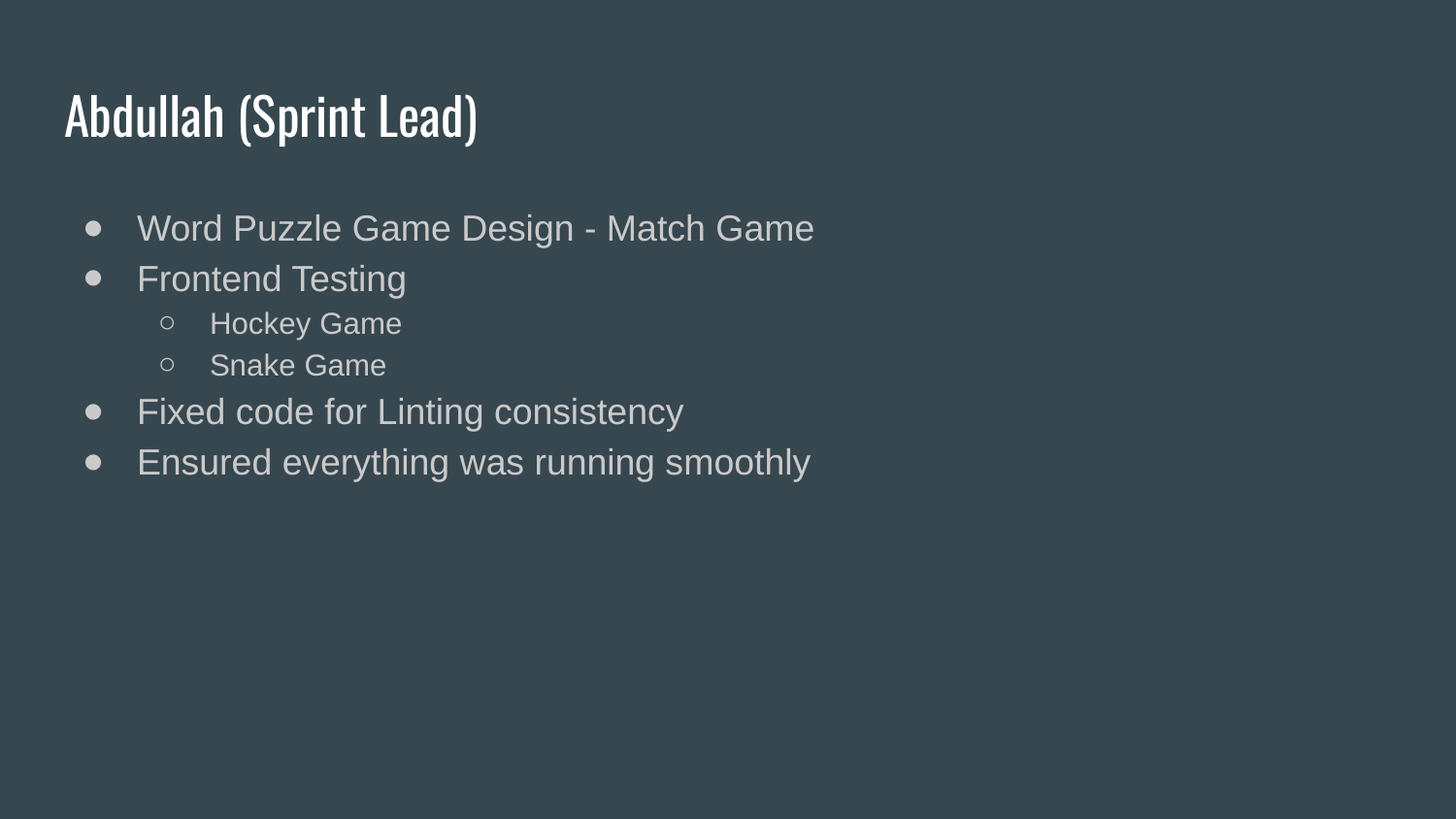

# Abdullah (Sprint Lead)
Word Puzzle Game Design - Match Game
Frontend Testing
Hockey Game
Snake Game
Fixed code for Linting consistency
Ensured everything was running smoothly